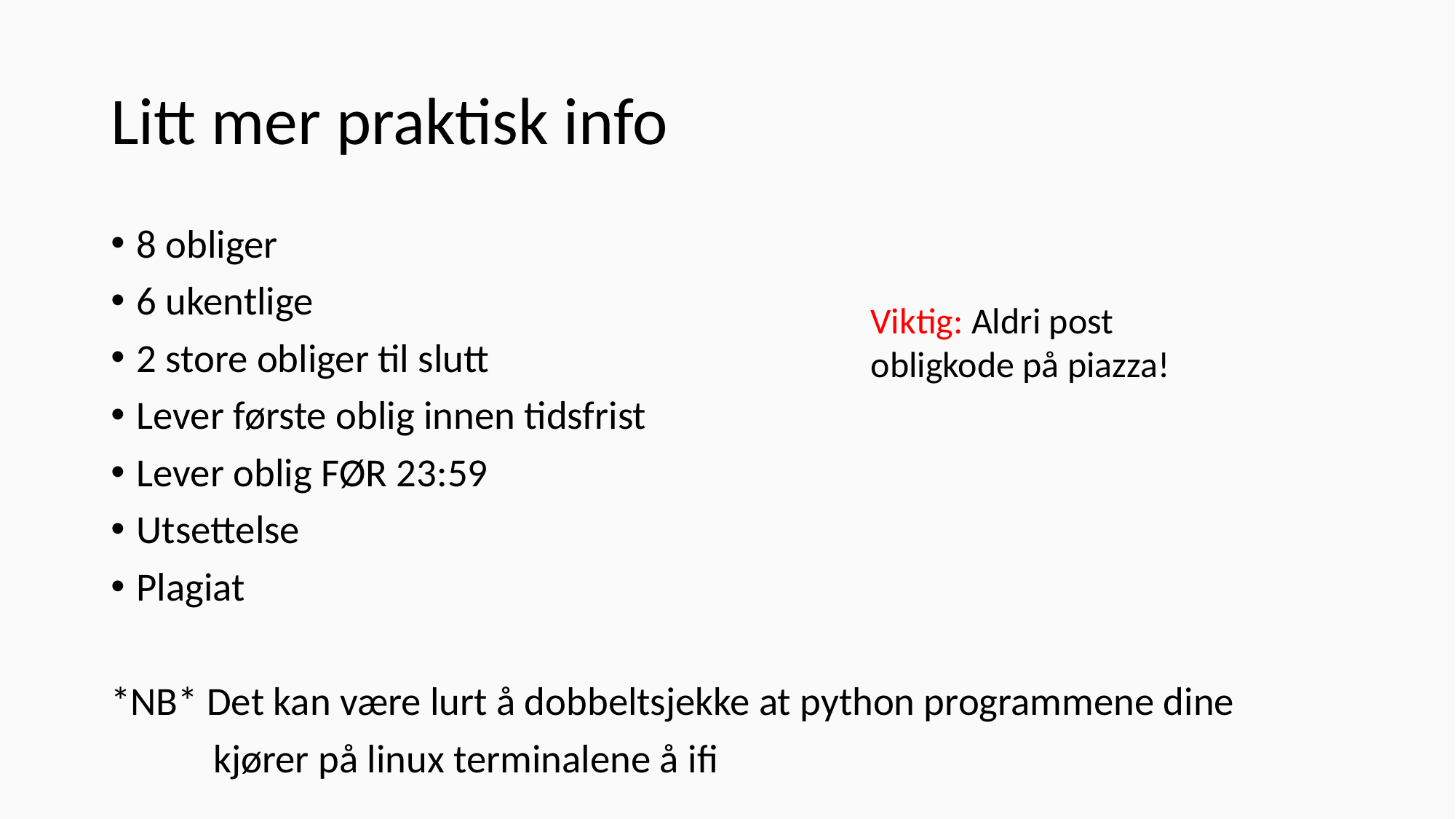

# Litt mer praktisk info
8 obliger
6 ukentlige
2 store obliger til slutt
Lever første oblig innen tidsfrist
Lever oblig FØR 23:59
Utsettelse
Plagiat

*NB* Det kan være lurt å dobbeltsjekke at python programmene dine
	kjører på linux terminalene å ifi
Viktig: Aldri post obligkode på piazza!